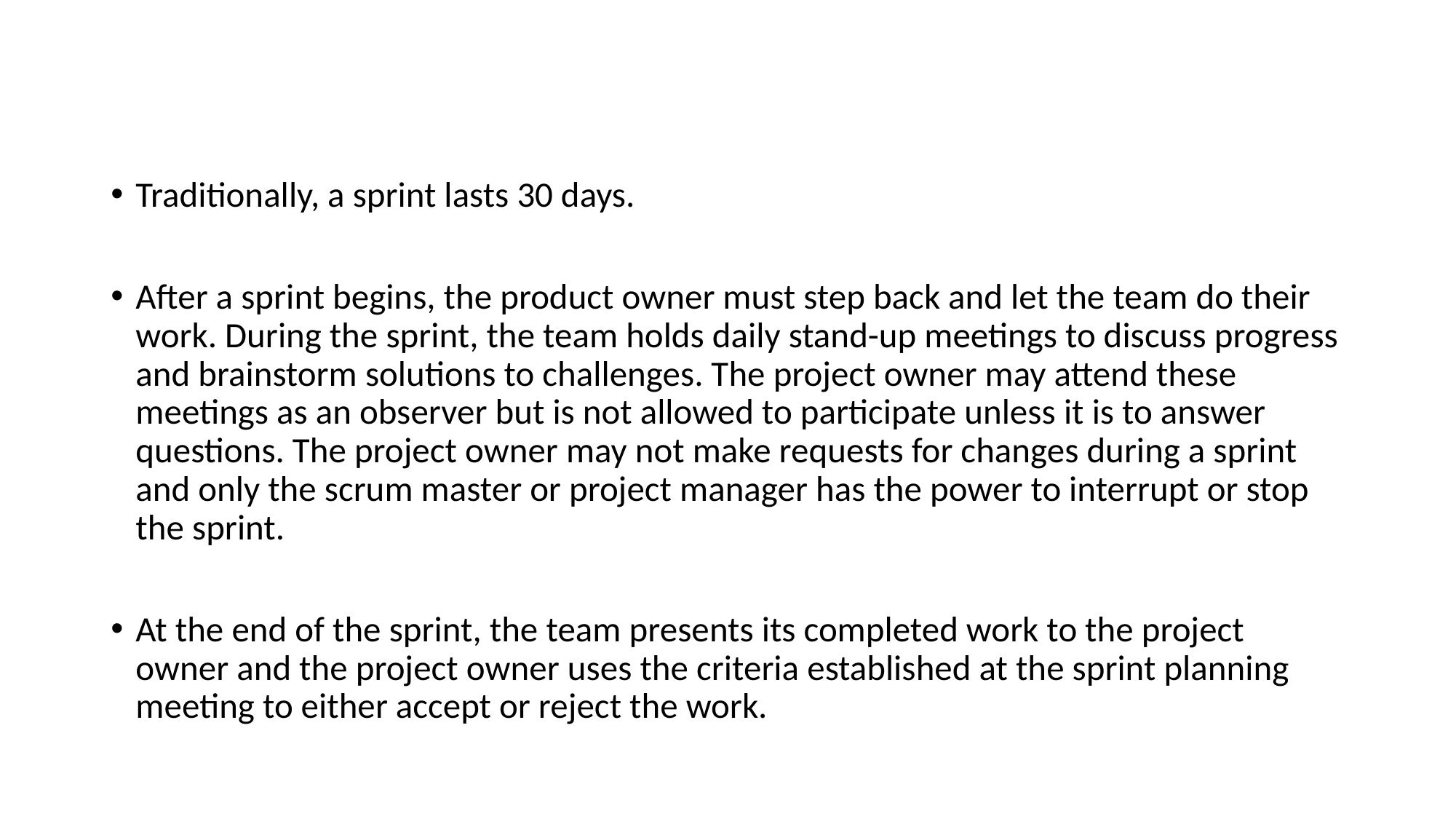

#
Traditionally, a sprint lasts 30 days.

After a sprint begins, the product owner must step back and let the team do their work. During the sprint, the team holds daily stand-up meetings to discuss progress and brainstorm solutions to challenges. The project owner may attend these meetings as an observer but is not allowed to participate unless it is to answer questions. The project owner may not make requests for changes during a sprint and only the scrum master or project manager has the power to interrupt or stop the sprint.

At the end of the sprint, the team presents its completed work to the project owner and the project owner uses the criteria established at the sprint planning meeting to either accept or reject the work.